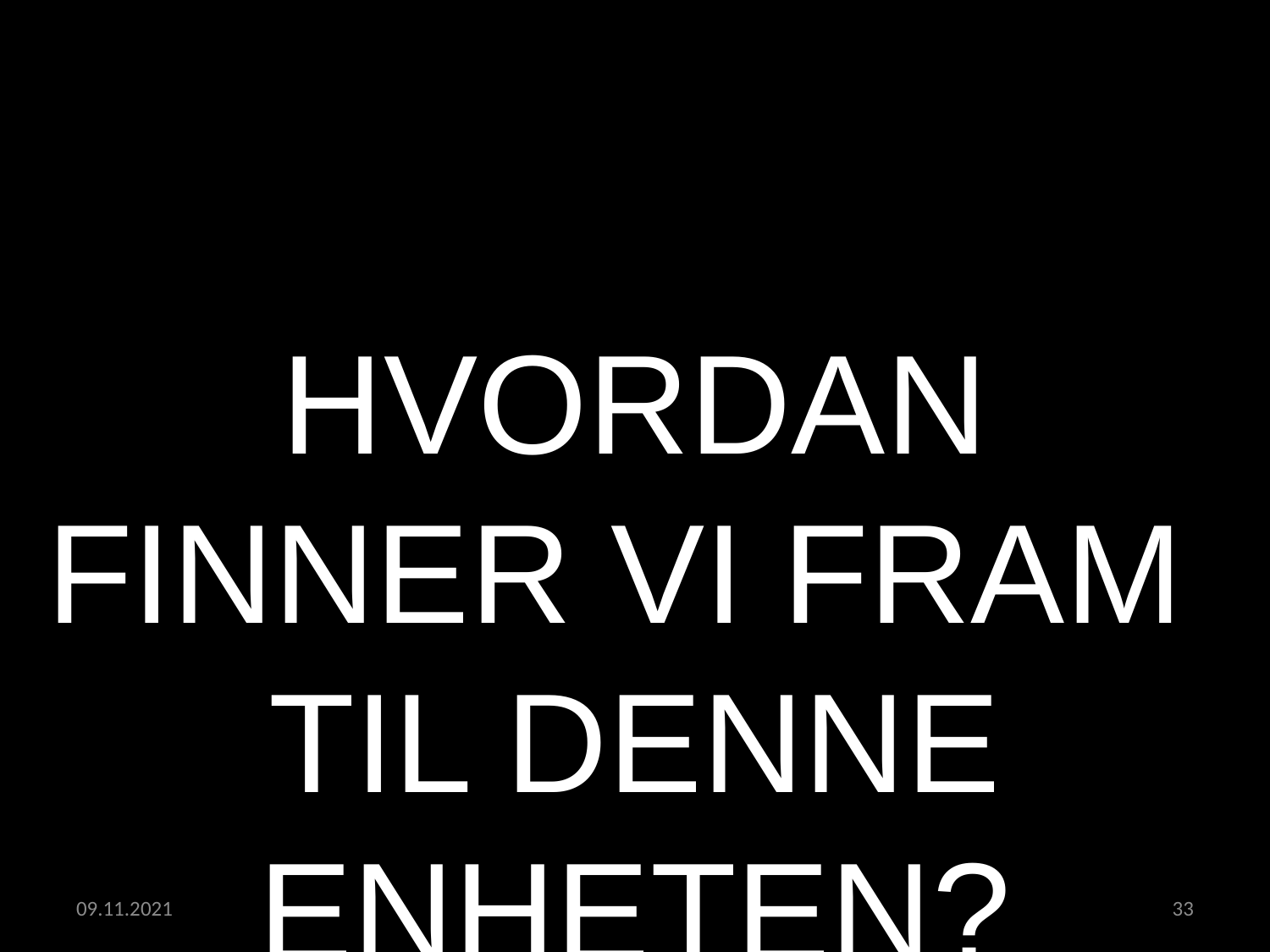

HVORDAN FINNER VI FRAM
TIL DENNE ENHETEN?
09.11.2021
33